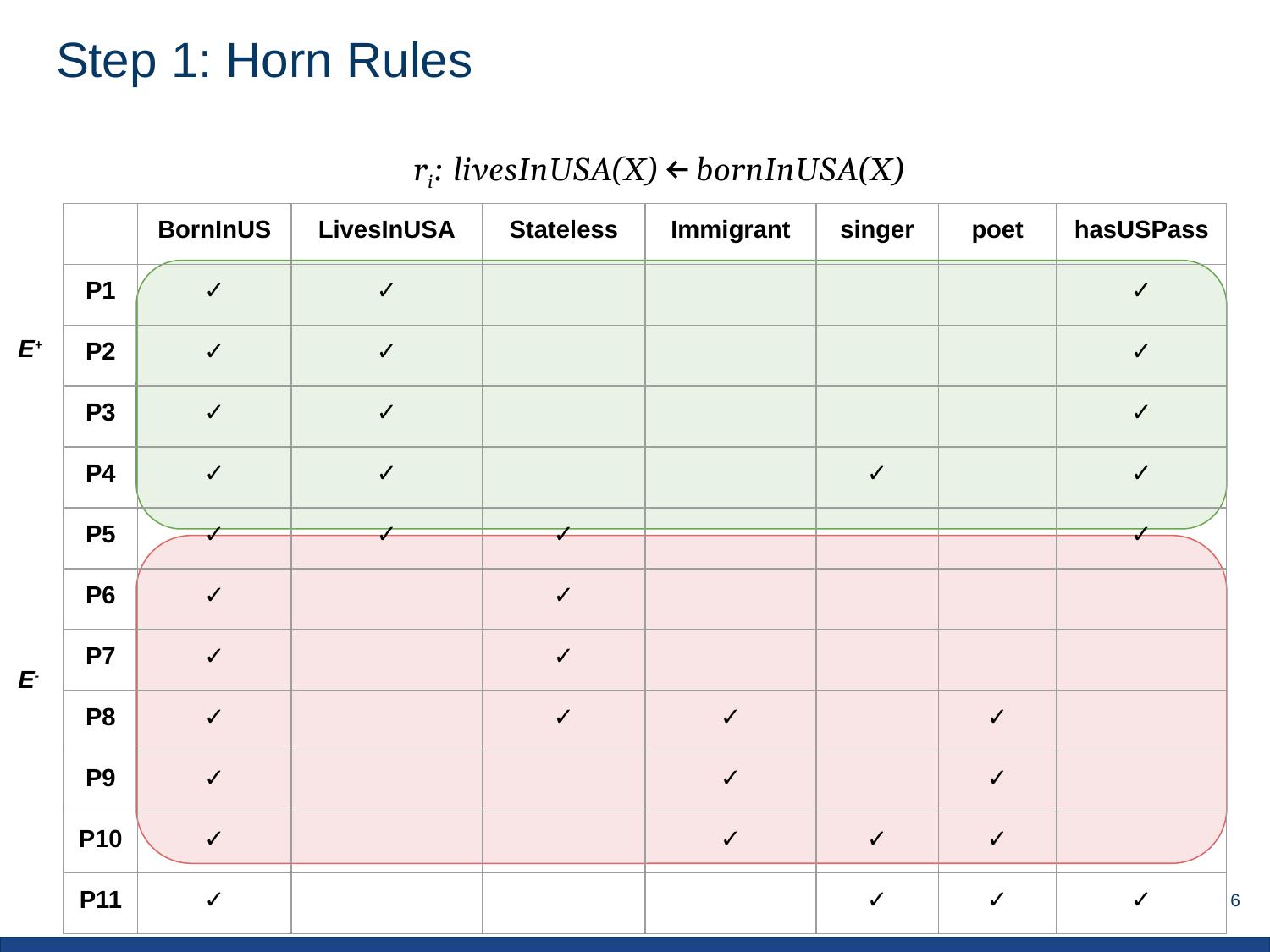

# Step 1: Horn Rules

ri: livesInUSA(X) ← bornInUSA(X)
|  | BornInUS | LivesInUSA | Stateless | Immigrant | singer | poet | hasUSPass |
| --- | --- | --- | --- | --- | --- | --- | --- |
| P1 | ✓ | ✓ |  |  |  |  | ✓ |
| P2 | ✓ | ✓ |  |  |  |  | ✓ |
| P3 | ✓ | ✓ |  |  |  |  | ✓ |
| P4 | ✓ | ✓ |  |  | ✓ |  | ✓ |
| P5 | ✓ | ✓ | ✓ |  |  |  | ✓ |
| P6 | ✓ |  | ✓ |  |  |  |  |
| P7 | ✓ |  | ✓ |  |  |  |  |
| P8 | ✓ |  | ✓ | ✓ |  | ✓ |  |
| P9 | ✓ |  |  | ✓ |  | ✓ |  |
| P10 | ✓ |  |  | ✓ | ✓ | ✓ |  |
| P11 | ✓ |  |  |  | ✓ | ✓ | ✓ |

E+

E-
6